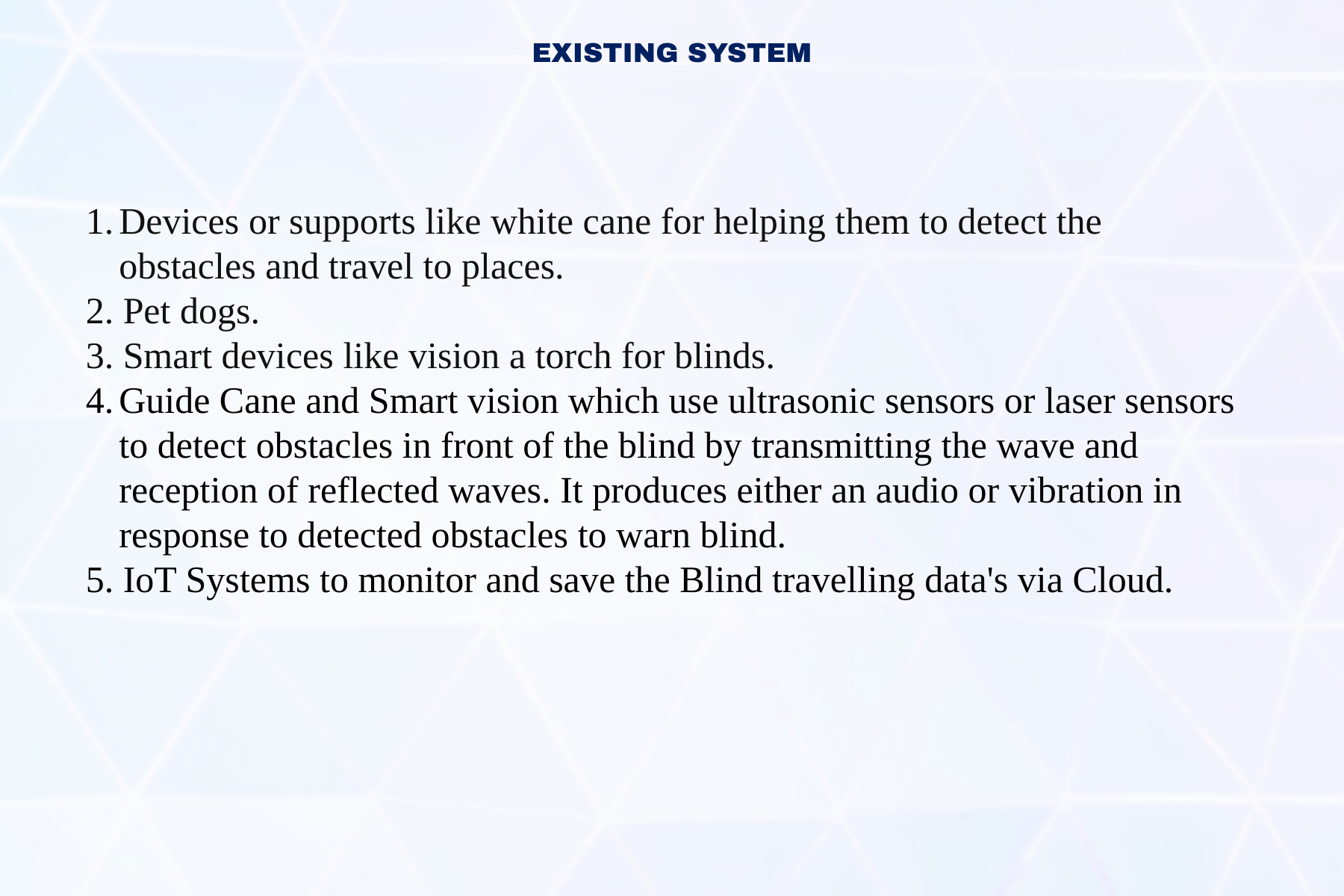

EXISTING SYSTEM

Devices or supports like white cane for helping them to detect the obstacles and travel to places.
 Pet dogs.
 Smart devices like vision a torch for blinds.
Guide Cane and Smart vision which use ultrasonic sensors or laser sensors to detect obstacles in front of the blind by transmitting the wave and reception of reflected waves. It produces either an audio or vibration in response to detected obstacles to warn blind.
 IoT Systems to monitor and save the Blind travelling data's via Cloud.